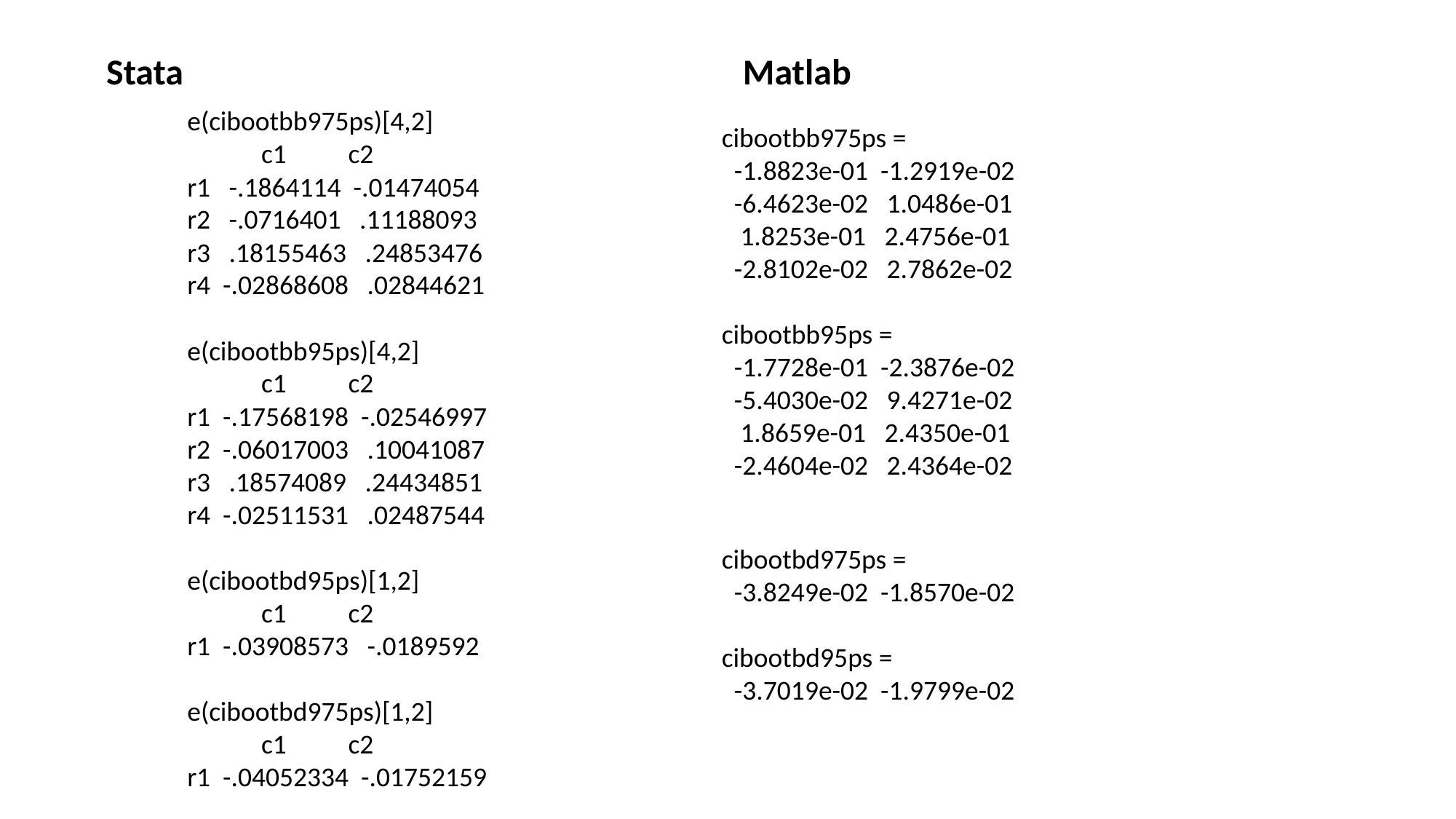

Stata
Matlab
e(cibootbb975ps)[4,2]
            c1          c2
r1   -.1864114  -.01474054
r2   -.0716401   .11188093
r3   .18155463   .24853476
r4  -.02868608   .02844621

e(cibootbb95ps)[4,2]
            c1          c2
r1  -.17568198  -.02546997
r2  -.06017003   .10041087
r3   .18574089   .24434851
r4  -.02511531   .02487544

e(cibootbd95ps)[1,2]
            c1          c2
r1  -.03908573   -.0189592

e(cibootbd975ps)[1,2]
            c1          c2
r1  -.04052334  -.01752159
cibootbb975ps =
  -1.8823e-01  -1.2919e-02
  -6.4623e-02   1.0486e-01
   1.8253e-01   2.4756e-01
  -2.8102e-02   2.7862e-02

cibootbb95ps =
  -1.7728e-01  -2.3876e-02
  -5.4030e-02   9.4271e-02
   1.8659e-01   2.4350e-01
  -2.4604e-02   2.4364e-02
cibootbd975ps =
  -3.8249e-02  -1.8570e-02

cibootbd95ps =
  -3.7019e-02  -1.9799e-02